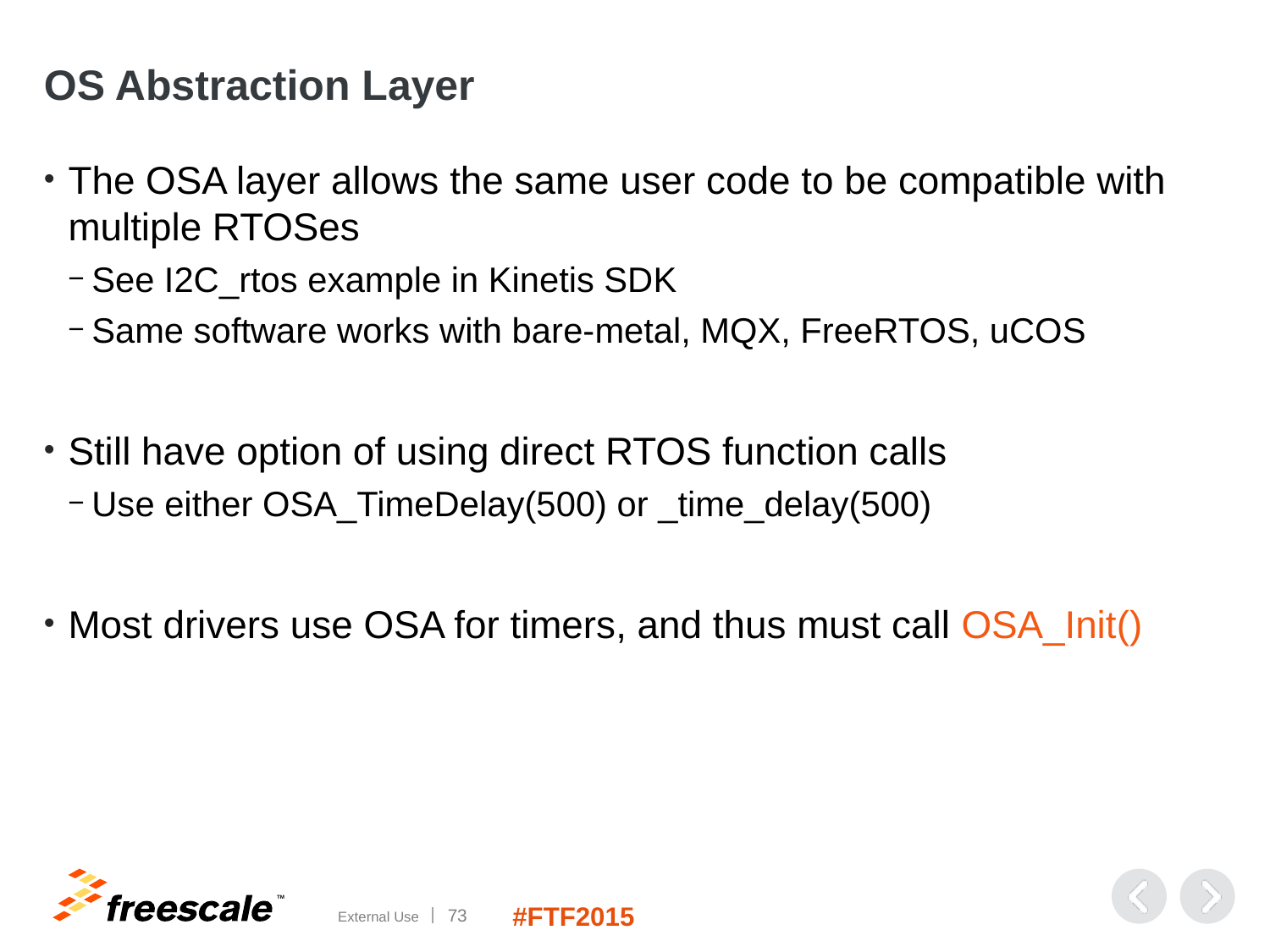

# OS Abstraction Layer
The OSA layer allows the same user code to be compatible with multiple RTOSes
See I2C_rtos example in Kinetis SDK
Same software works with bare-metal, MQX, FreeRTOS, uCOS

Still have option of using direct RTOS function calls
Use either OSA_TimeDelay(500) or _time_delay(500)

Most drivers use OSA for timers, and thus must call OSA_Init()